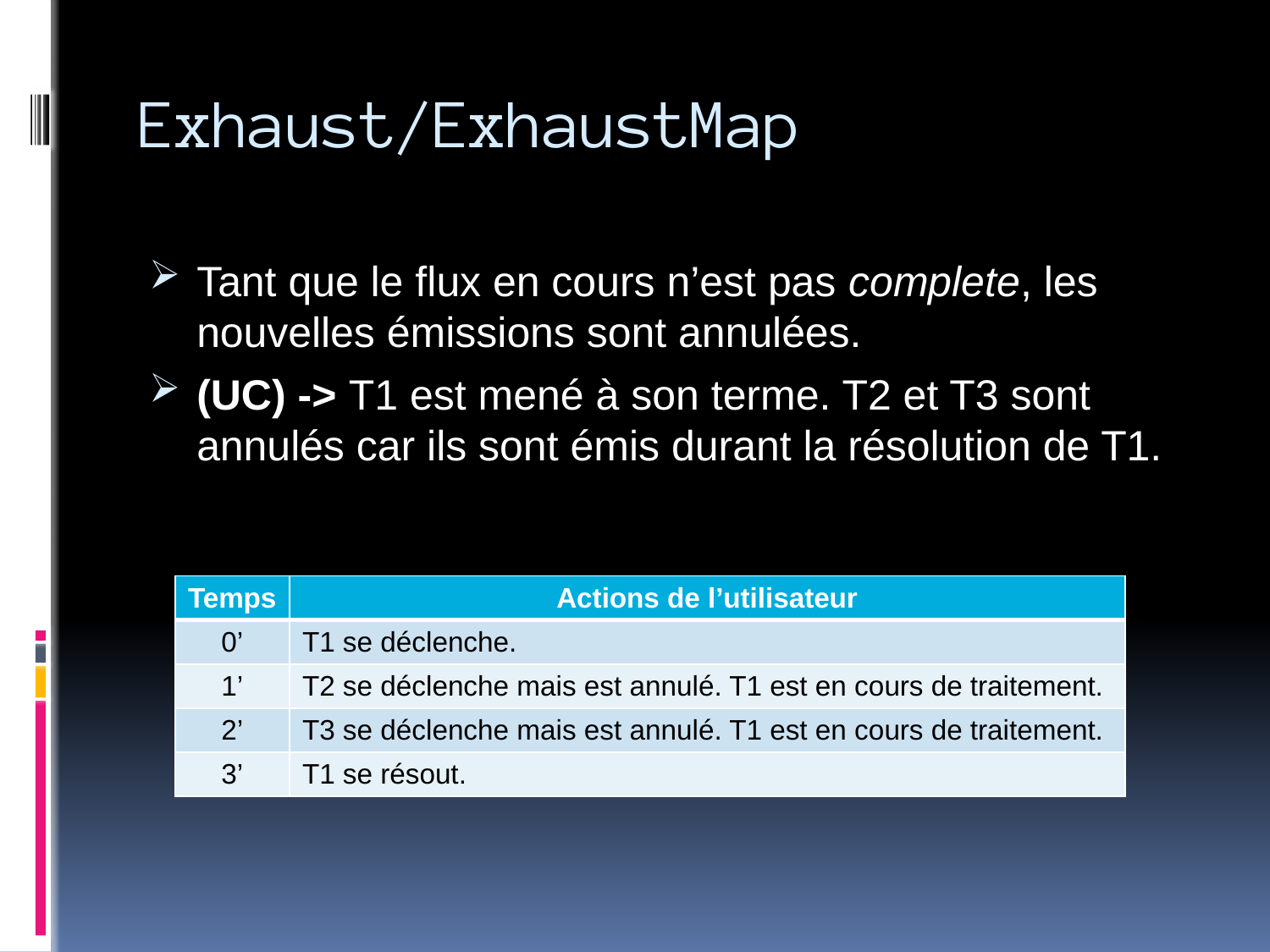

# Exhaust/ExhaustMap
Tant que le flux en cours n’est pas complete, les nouvelles émissions sont annulées.
(UC) -> T1 est mené à son terme. T2 et T3 sont annulés car ils sont émis durant la résolution de T1.

| Temps | Actions de l’utilisateur |
| --- | --- |
| 0’ | T1 se déclenche. |
| 1’ | T2 se déclenche mais est annulé. T1 est en cours de traitement. |
| 2’ | T3 se déclenche mais est annulé. T1 est en cours de traitement. |
| 3’ | T1 se résout. |